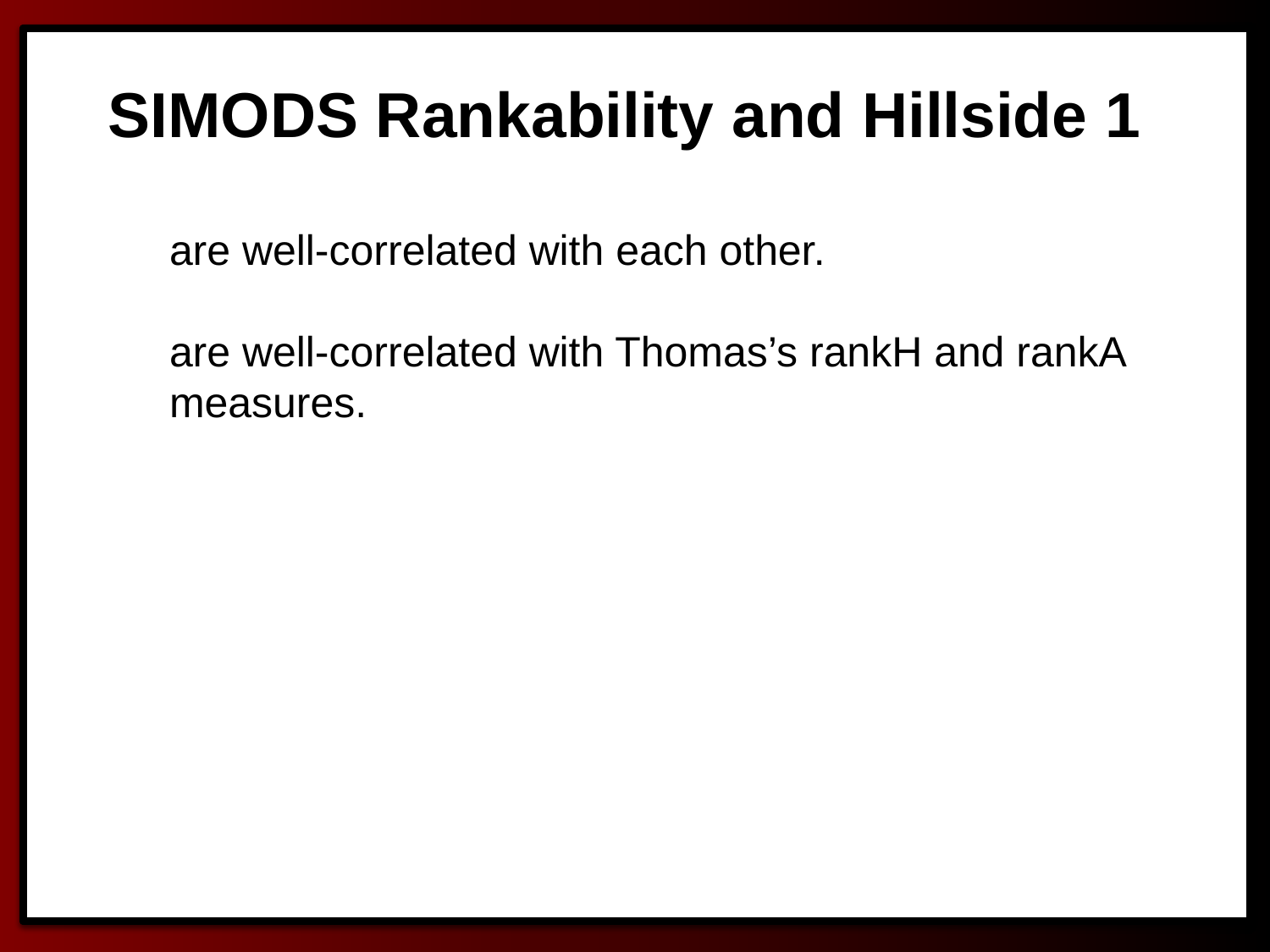

SIMODS Rankability and Hillside 1
are well-correlated with each other.

are well-correlated with Thomas’s rankH and rankA measures.